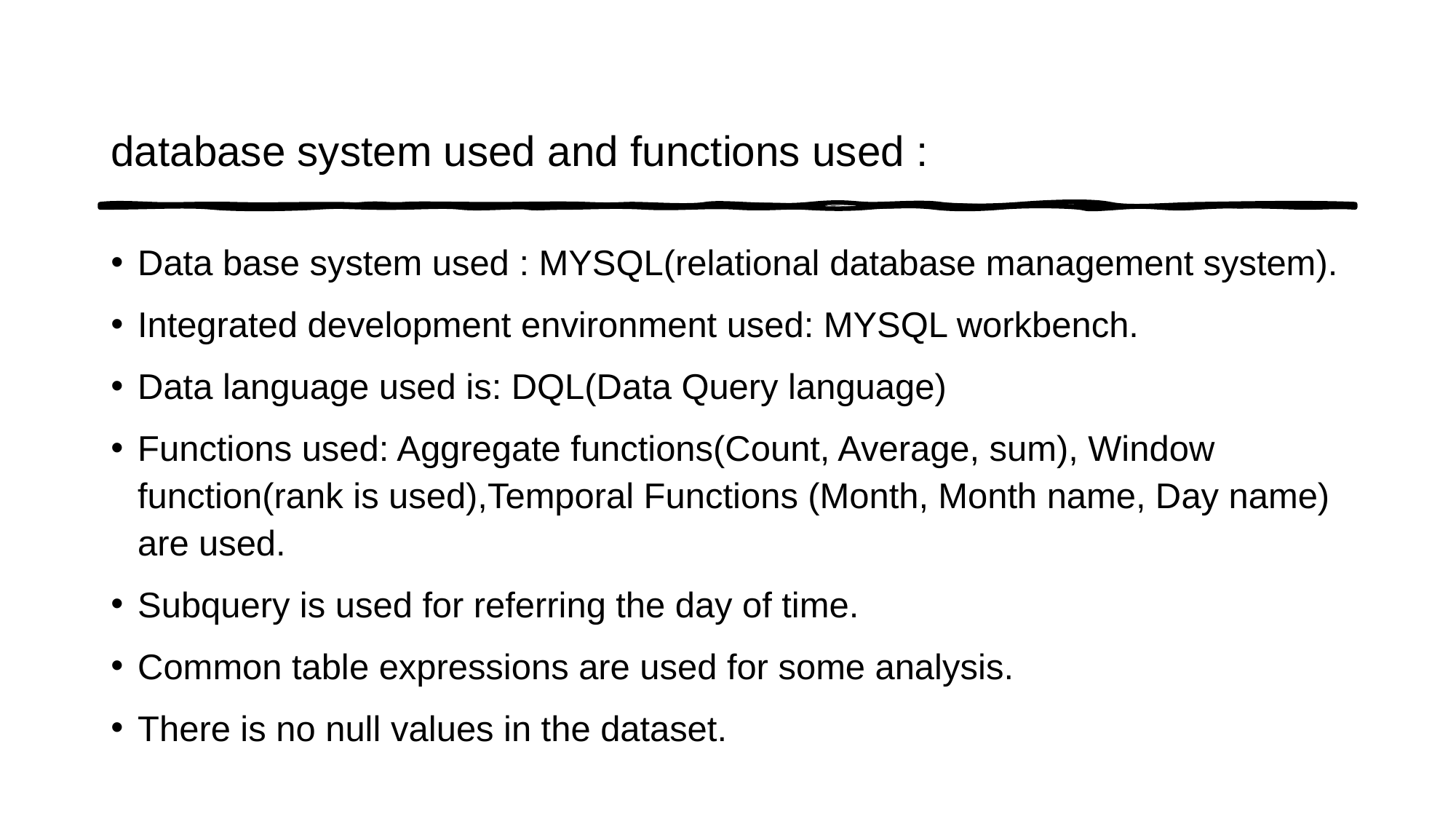

# database system used and functions used :
Data base system used : MYSQL(relational database management system).
Integrated development environment used: MYSQL workbench.
Data language used is: DQL(Data Query language)
Functions used: Aggregate functions(Count, Average, sum), Window function(rank is used),Temporal Functions (Month, Month name, Day name) are used.
Subquery is used for referring the day of time.
Common table expressions are used for some analysis.
There is no null values in the dataset.